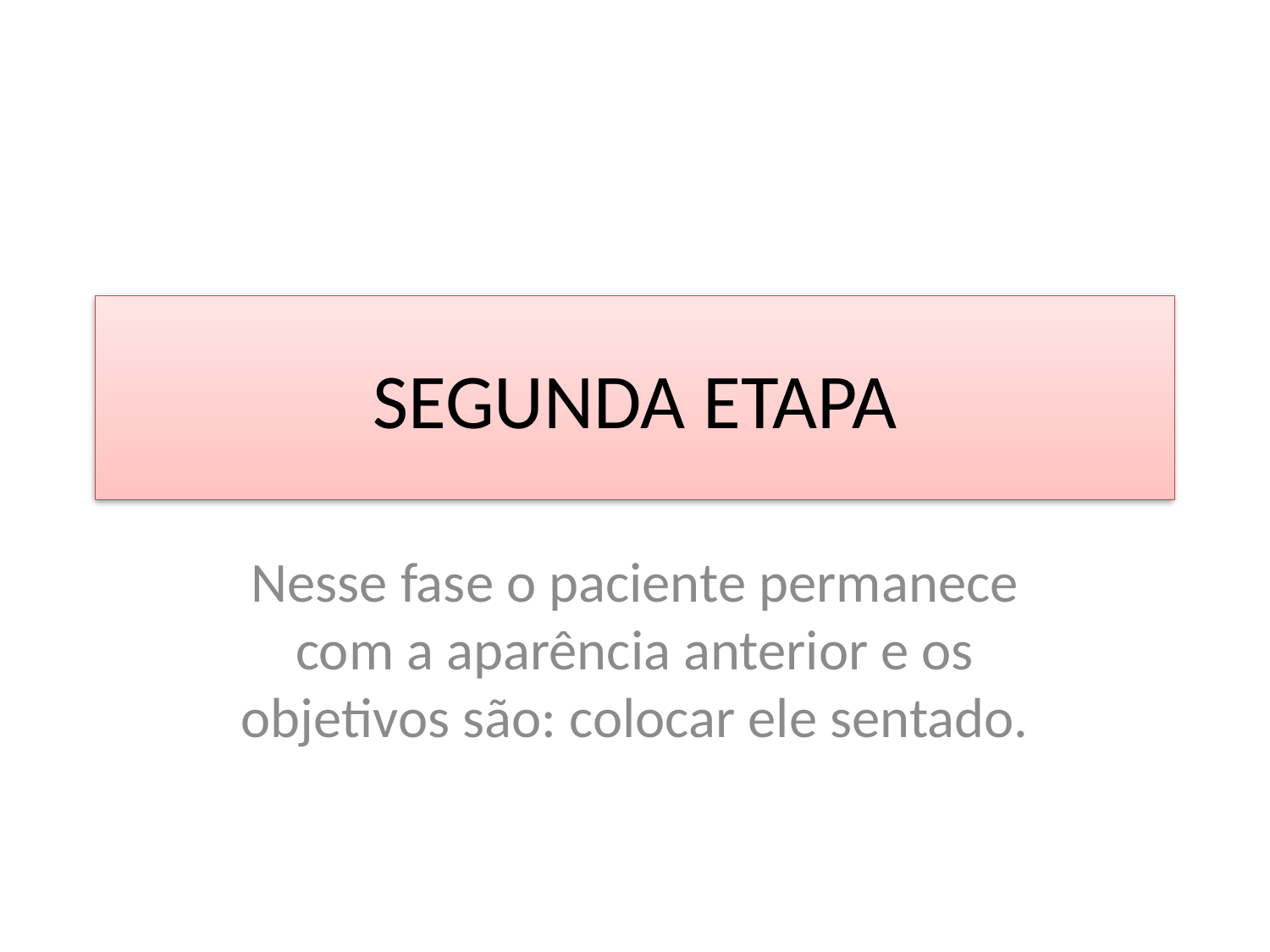

# SEGUNDA ETAPA
Nesse fase o paciente permanece com a aparência anterior e os objetivos são: colocar ele sentado.